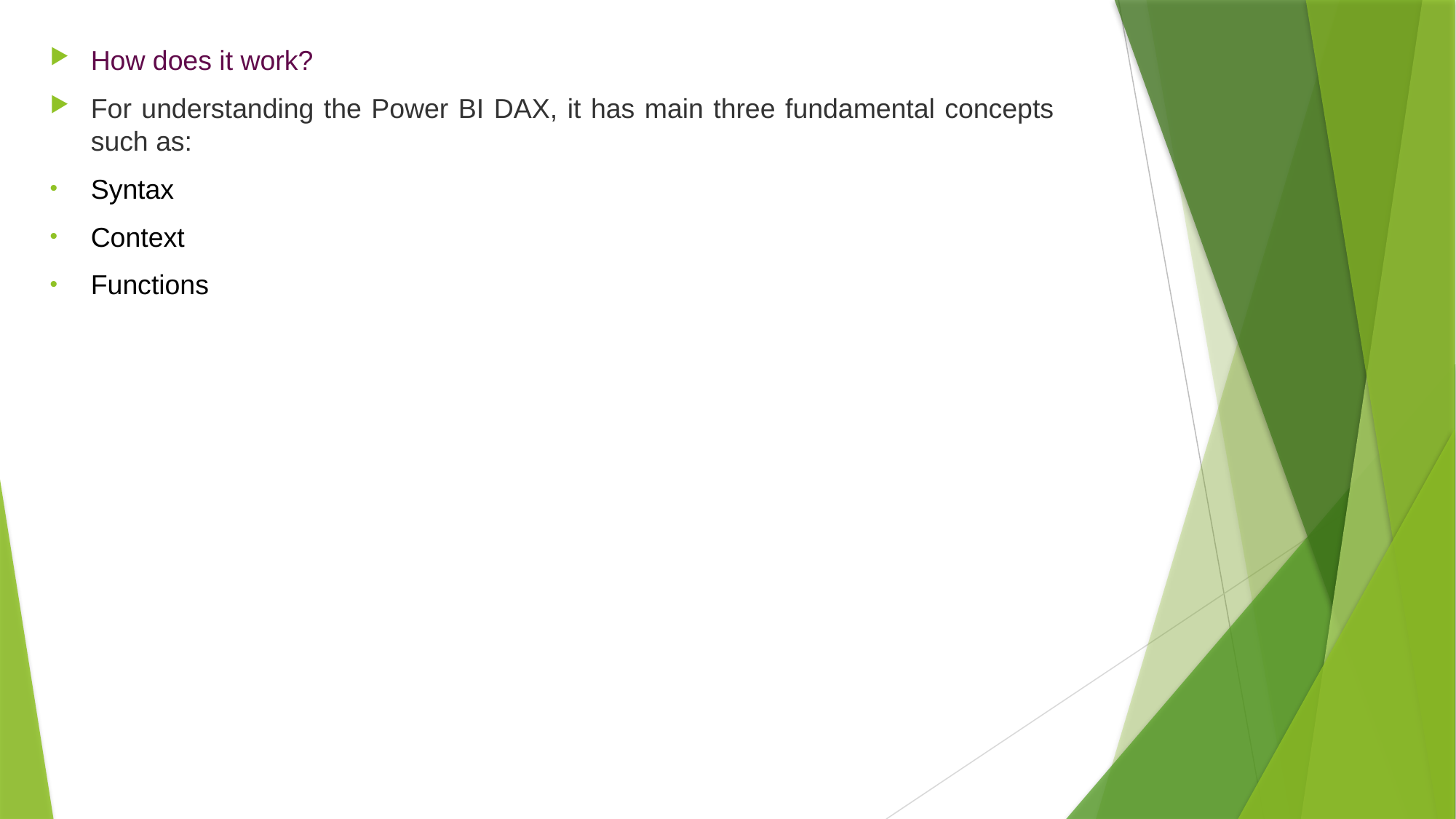

How does it work?
For understanding the Power BI DAX, it has main three fundamental concepts such as:
Syntax
Context
Functions